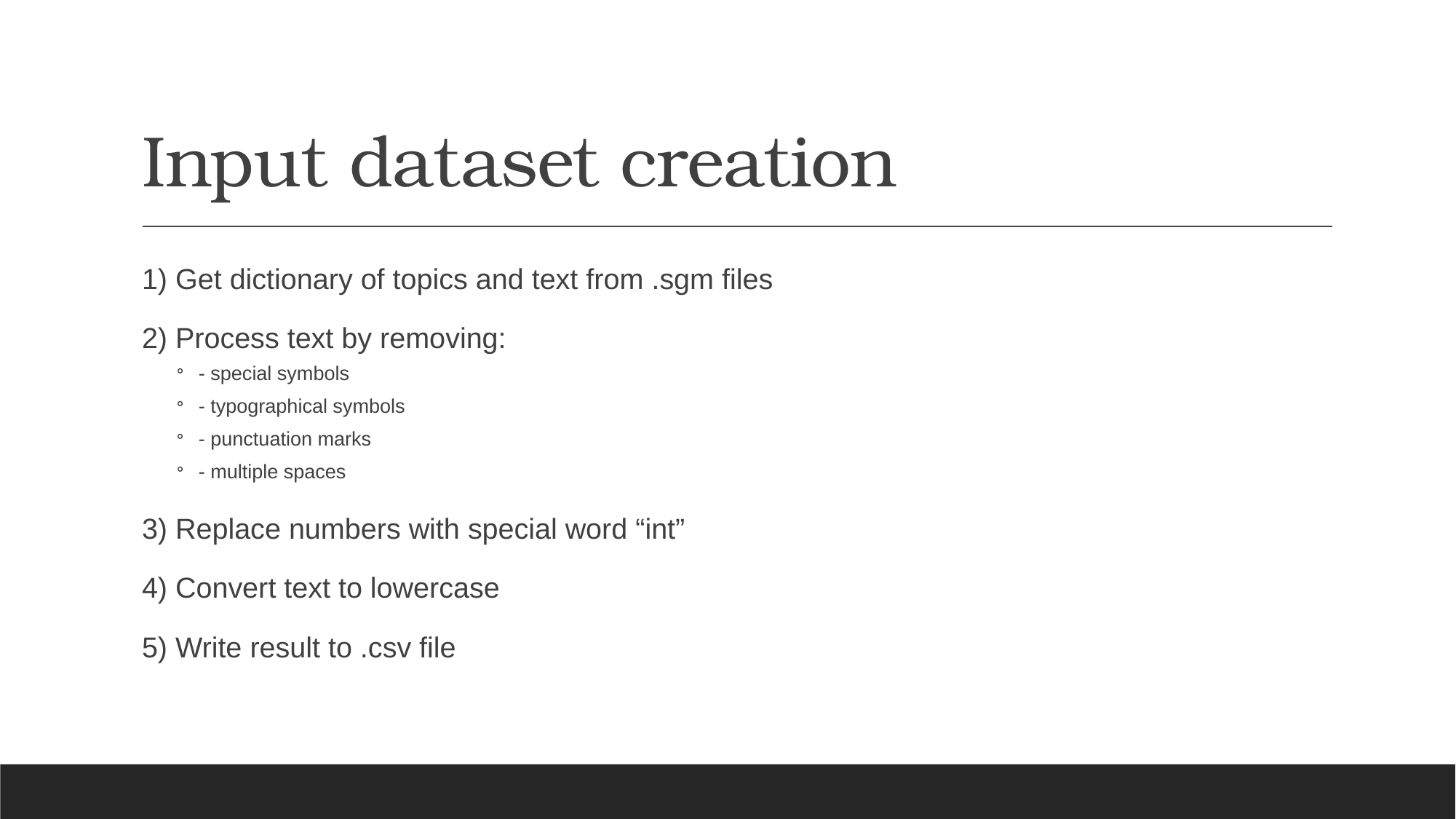

# Input dataset creation
1) Get dictionary of topics and text from .sgm files
2) Process text by removing:
- special symbols
- typographical symbols
- punctuation marks
- multiple spaces
3) Replace numbers with special word “int”
4) Convert text to lowercase
5) Write result to .csv file